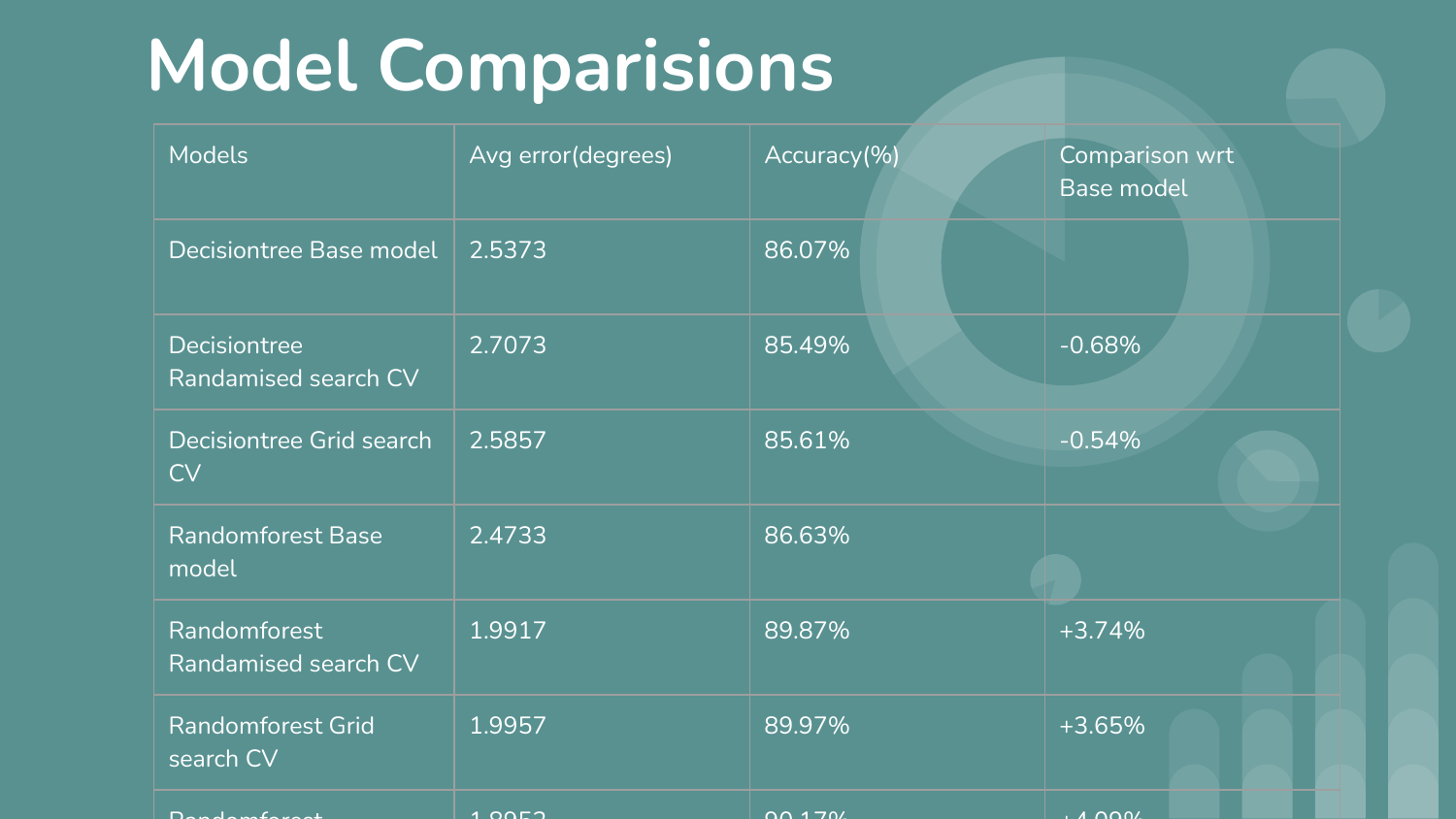

# Model Comparisions
| Models | Avg error(degrees) | Accuracy(%) | Comparison wrt Base model |
| --- | --- | --- | --- |
| Decisiontree Base model | 2.5373 | 86.07% |  |
| Decisiontree Randamised search CV | 2.7073 | 85.49% | -0.68% |
| Decisiontree Grid search CV | 2.5857 | 85.61% | -0.54% |
| Randomforest Base model | 2.4733 | 86.63% |  |
| Randomforest Randamised search CV | 1.9917 | 89.87% | +3.74% |
| Randomforest Grid search CV | 1.9957 | 89.97% | +3.65% |
| Randomforest (.feature\_importances\_) | 1.8952 | 90.17% | +4.09% |